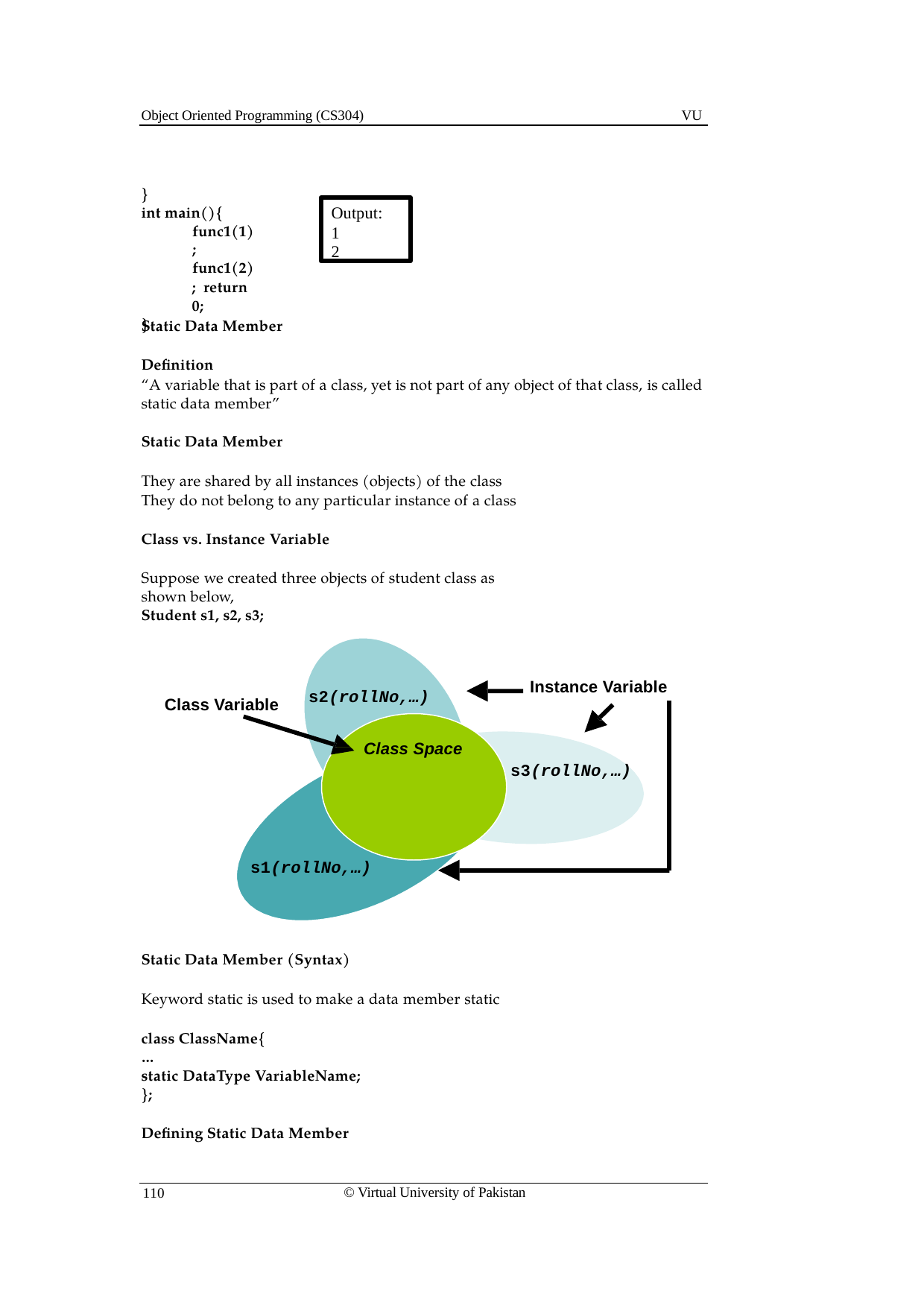

Object Oriented Programming (CS304)
VU

}
int main(){
func1(1);
func1(2);  return 0;
}
Output:  1
2
Static Data Member

Definition
“A variable that is part of a class, yet is not part of any object of that class, is called  static data member”

Static Data Member

They are shared by all instances (objects) of the class  They do not belong to any particular instance of a class

Class vs. Instance Variable

Suppose we created three objects of student class as shown below,
Student s1, s2, s3;

Instance Variable

s2(rollNo,…)
Class Variable

Class Space
s3(rollNo,…)

s1(rollNo,…)

Static Data Member (Syntax)

Keyword static is used to make a data member static

class ClassName{
…
static DataType VariableName;
};

Defining Static Data Member
© Virtual University of Pakistan

110